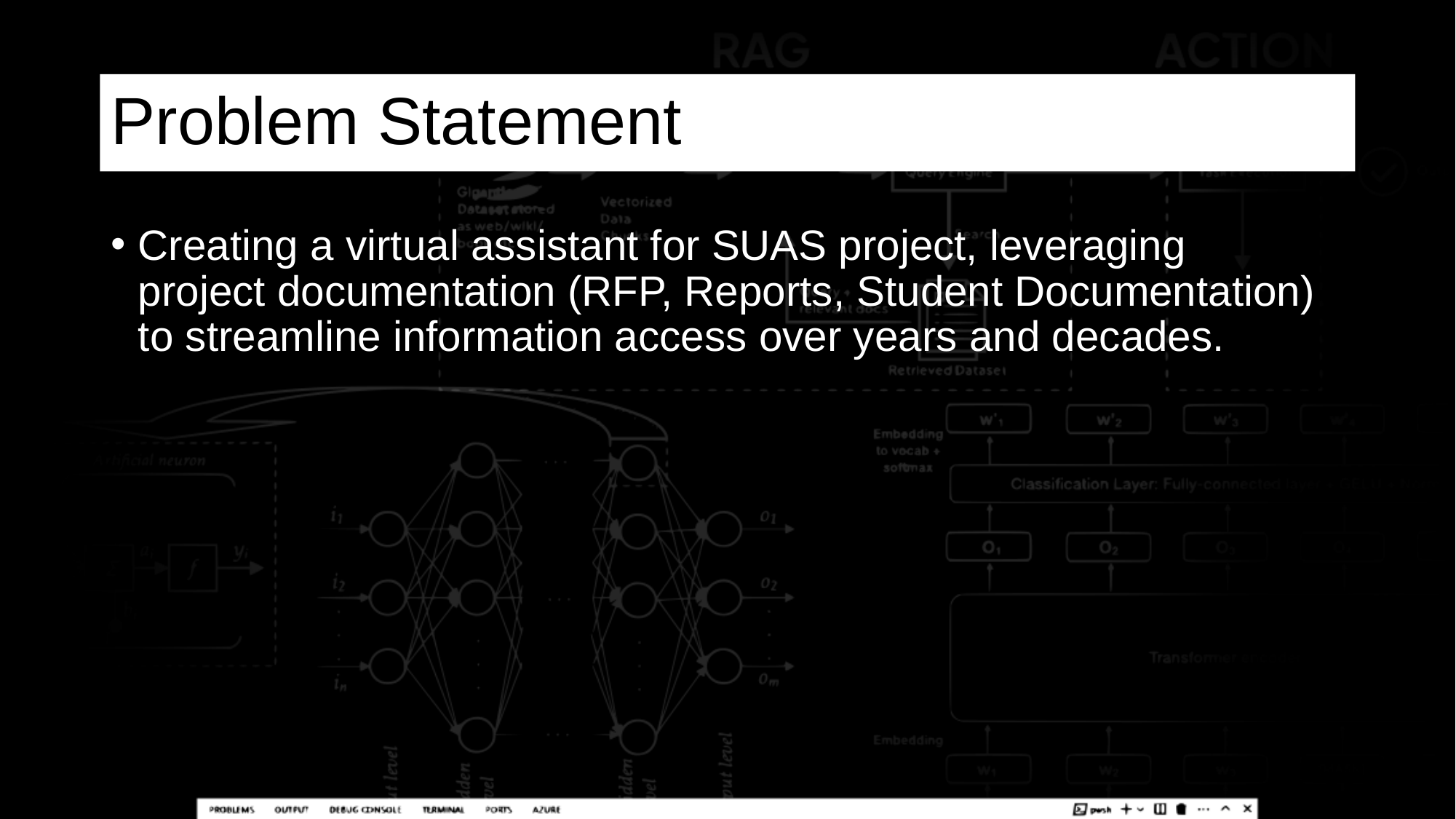

# Problem Statement
Creating a virtual assistant for SUAS project, leveraging project documentation (RFP, Reports, Student Documentation) to streamline information access over years and decades.